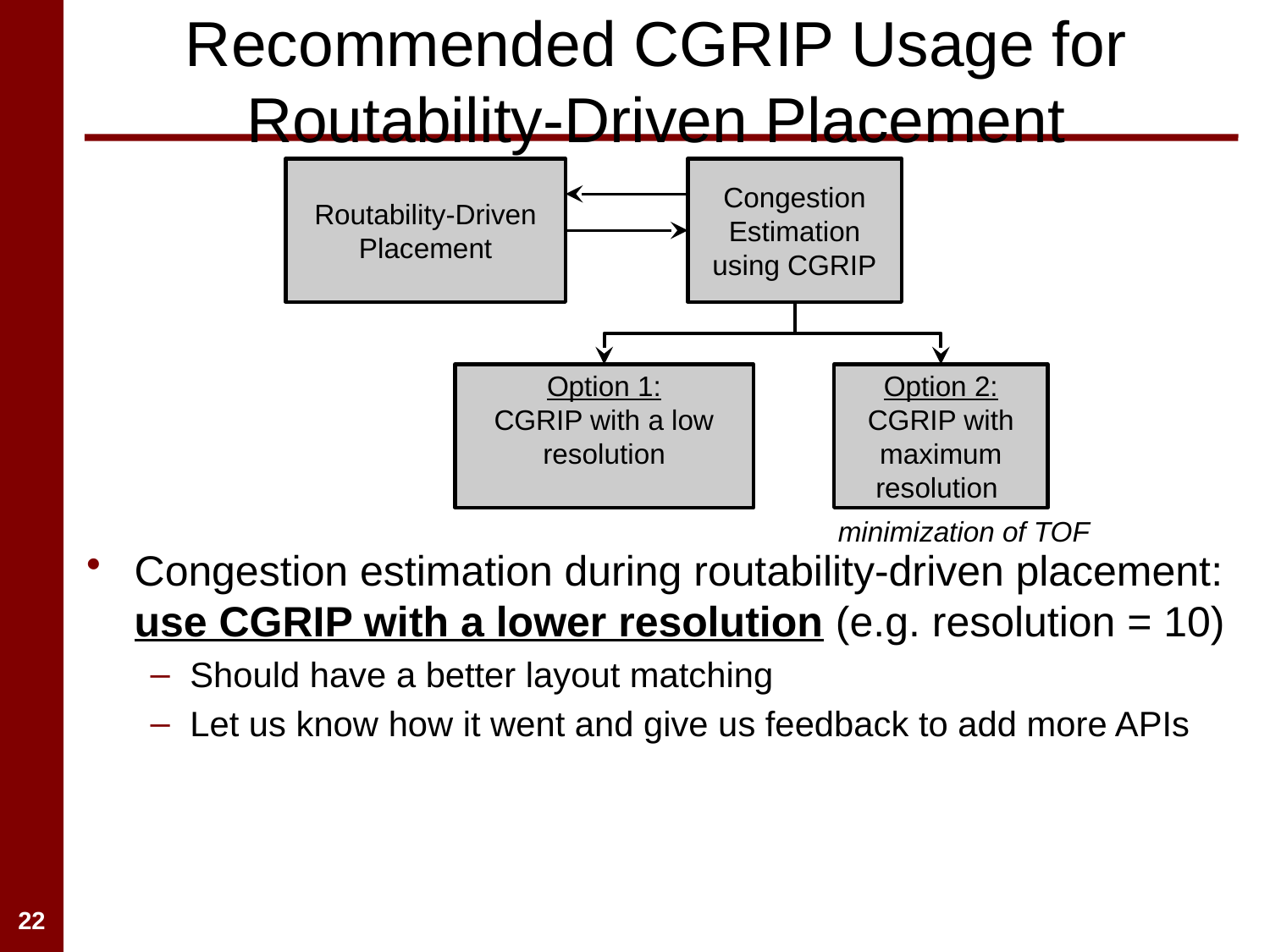

# Recommended CGRIP Usage for Routability-Driven Placement

Congestion estimation during routability-driven placement: use CGRIP with a lower resolution (e.g. resolution = 10)
Should have a better layout matching
Let us know how it went and give us feedback to add more APIs
Routability-Driven Placement
Congestion Estimation using CGRIP
Option 1:
CGRIP with a low resolution

Option 2:
CGRIP with maximum resolution
minimization of TOF